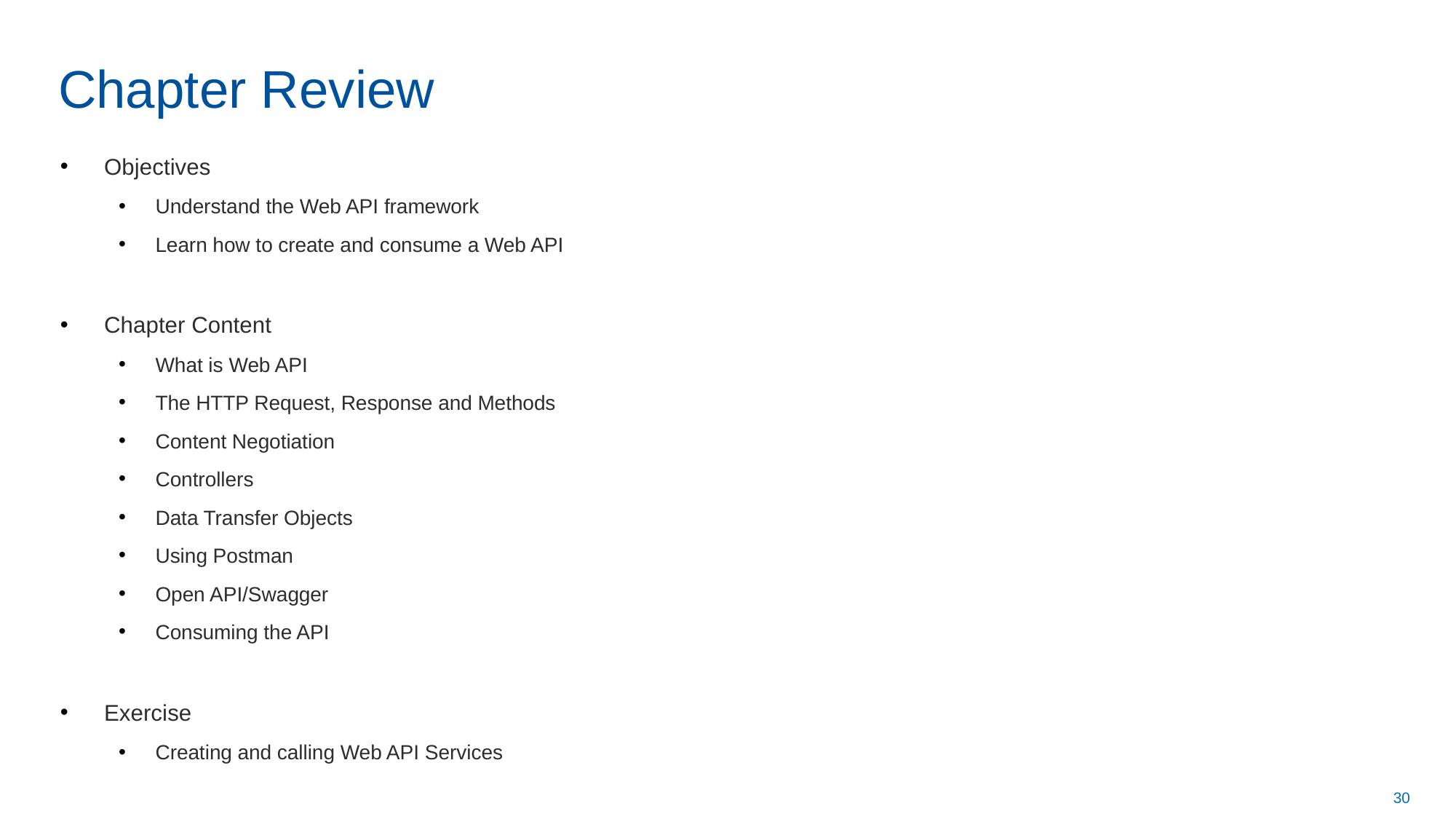

# Chapter Review
Objectives
Understand the Web API framework
Learn how to create and consume a Web API

Chapter Content
What is Web API
The HTTP Request, Response and Methods
Content Negotiation
Controllers
Data Transfer Objects
Using Postman
Open API/Swagger
Consuming the API

Exercise
Creating and calling Web API Services